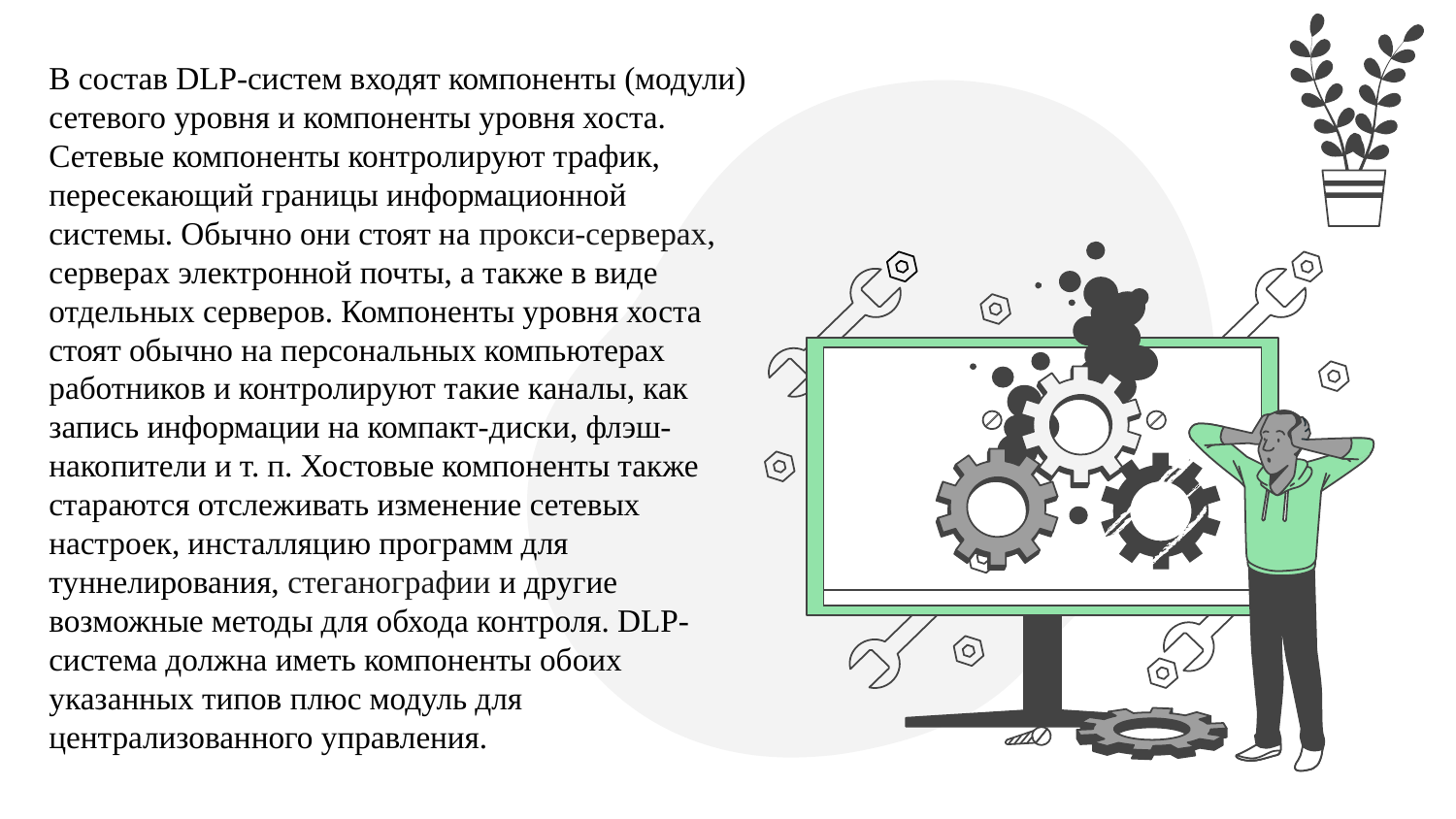

В состав DLP-систем входят компоненты (модули) сетевого уровня и компоненты уровня хоста. Сетевые компоненты контролируют трафик, пересекающий границы информационной системы. Обычно они стоят на прокси-серверах, серверах электронной почты, а также в виде отдельных серверов. Компоненты уровня хоста стоят обычно на персональных компьютерах работников и контролируют такие каналы, как запись информации на компакт-диски, флэш-накопители и т. п. Хостовые компоненты также стараются отслеживать изменение сетевых настроек, инсталляцию программ для туннелирования, стеганографии и другие возможные методы для обхода контроля. DLP-система должна иметь компоненты обоих указанных типов плюс модуль для централизованного управления.